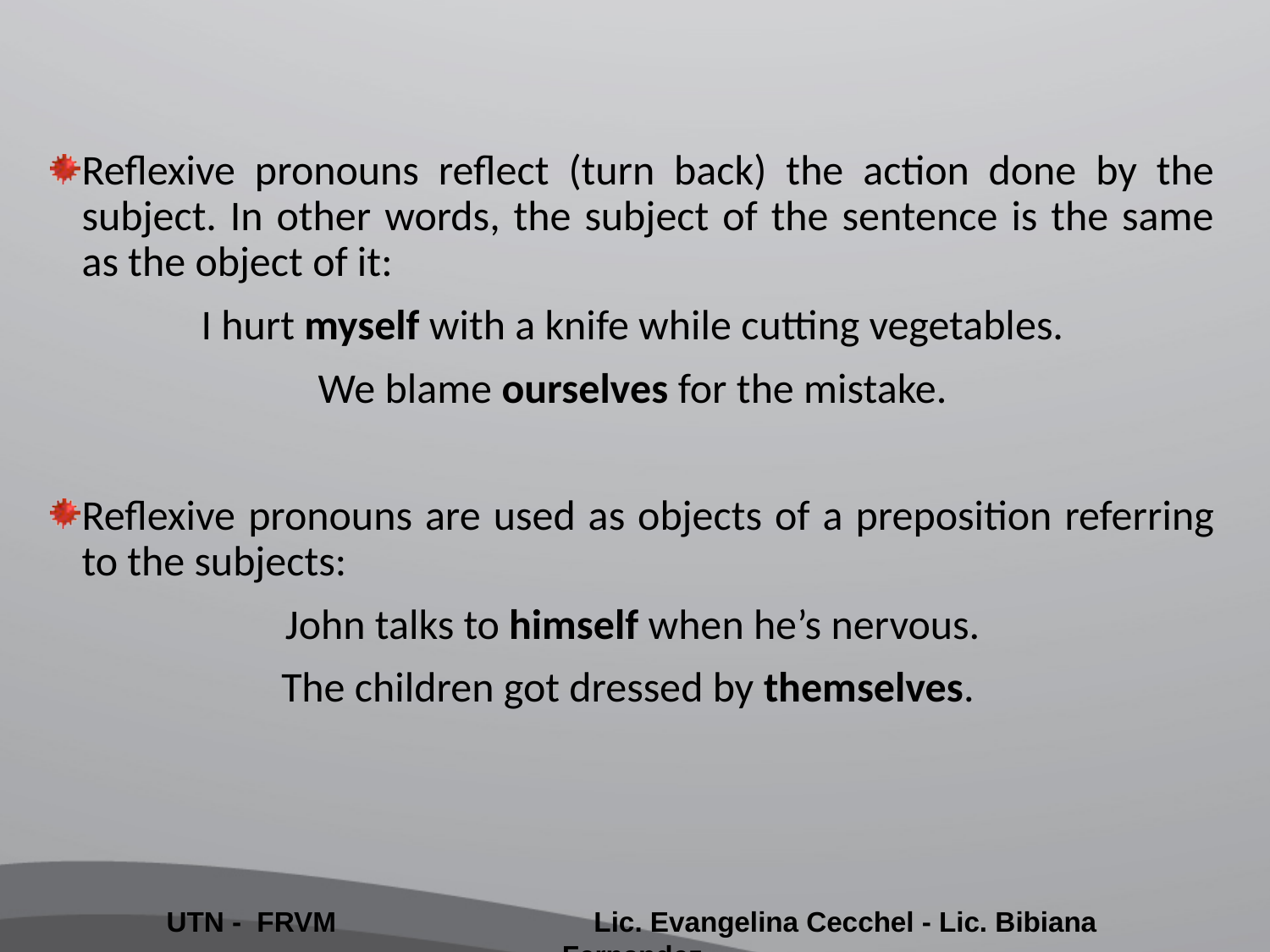

Reflexive pronouns reflect (turn back) the action done by the subject. In other words, the subject of the sentence is the same as the object of it:
I hurt myself with a knife while cutting vegetables.
We blame ourselves for the mistake.

Reflexive pronouns are used as objects of a preposition referring to the subjects:
John talks to himself when he’s nervous.
The children got dressed by themselves.

UTN -  FRVM                                 Lic. Evangelina Cecchel - Lic. Bibiana Fernandez